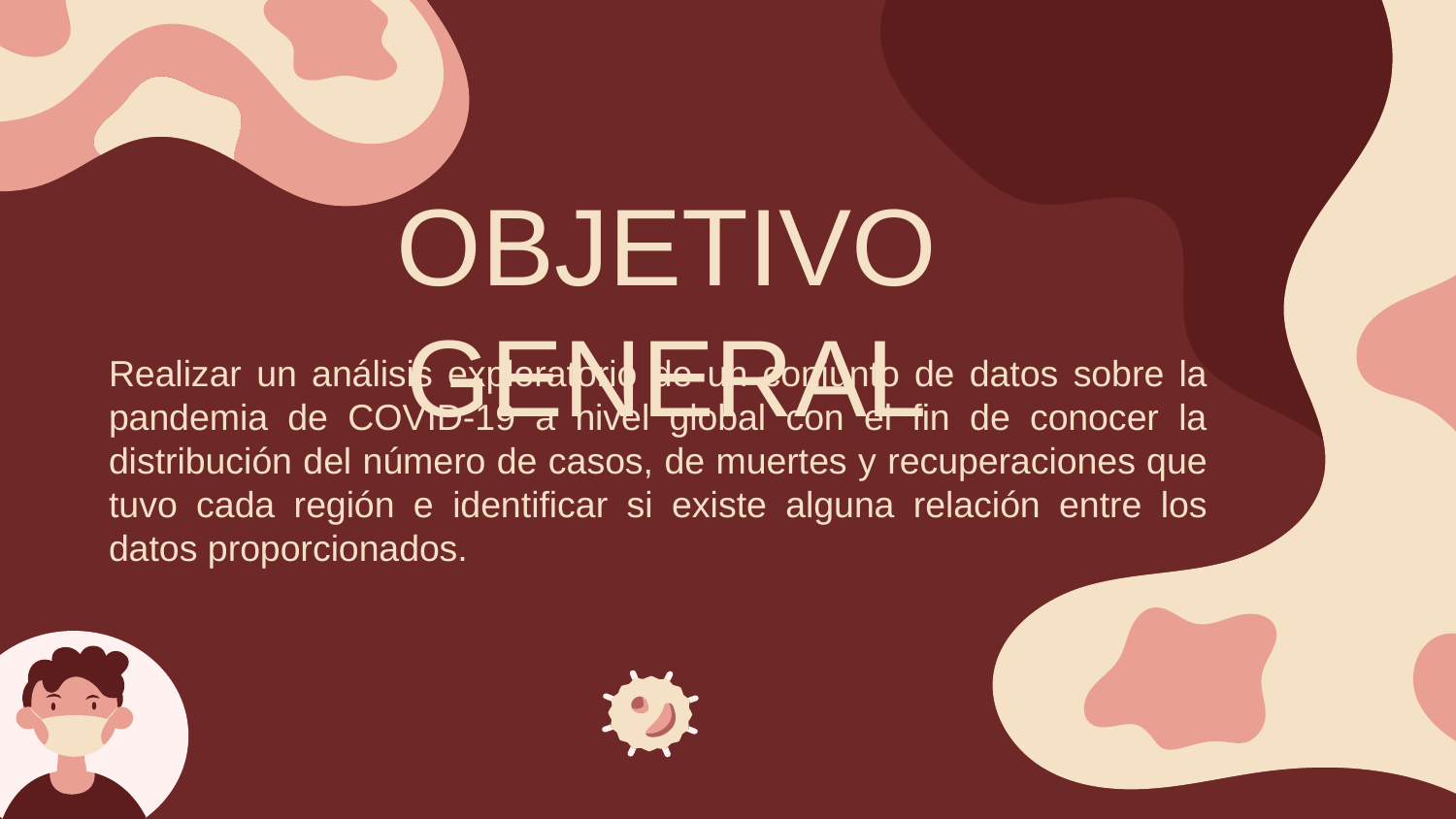

OBJETIVO GENERAL
Realizar un análisis exploratorio de un conjunto de datos sobre la pandemia de COVID-19 a nivel global con el fin de conocer la distribución del número de casos, de muertes y recuperaciones que tuvo cada región e identificar si existe alguna relación entre los datos proporcionados.